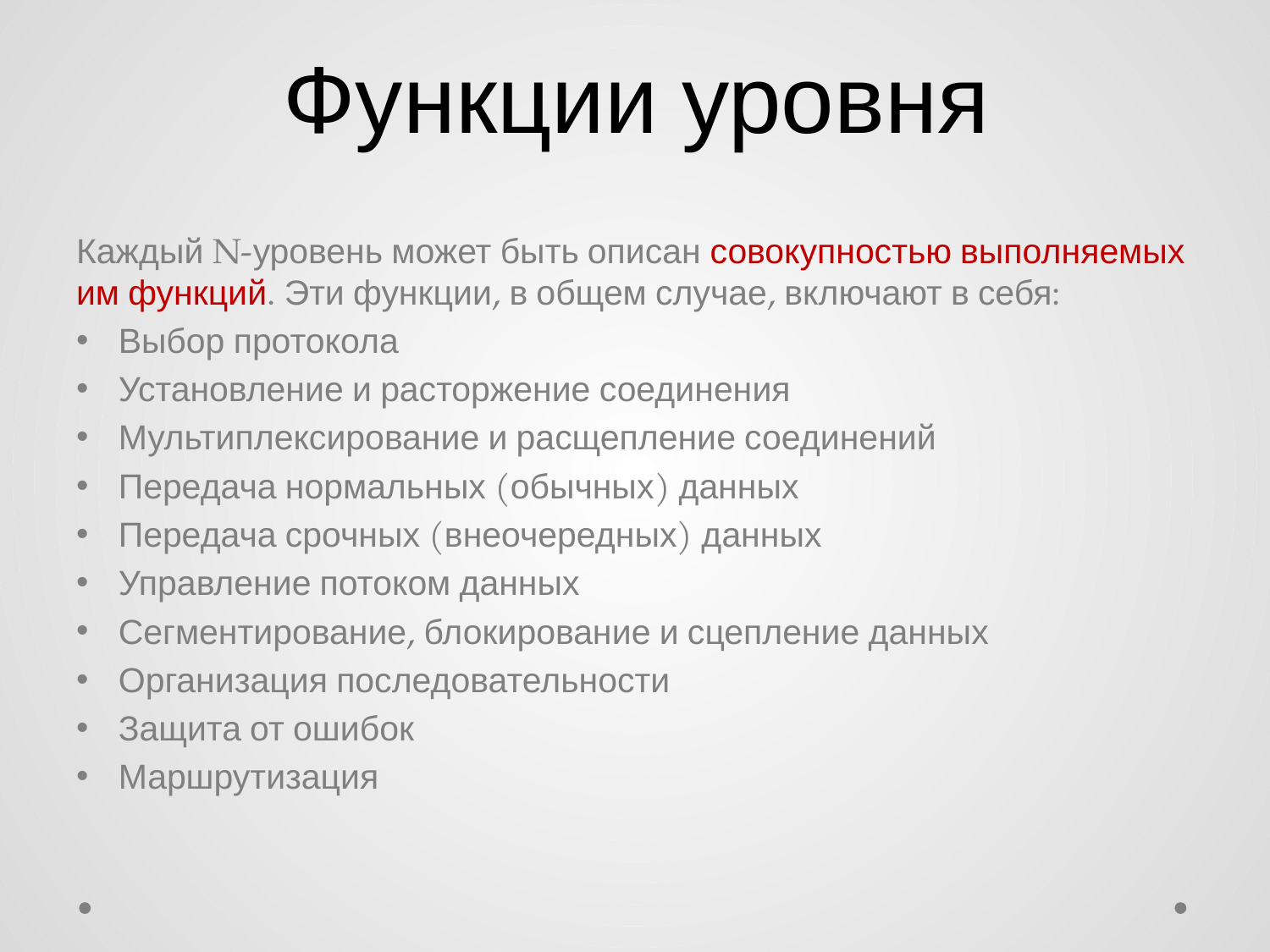

# Функции уровня
Каждый N-уровень может быть описан совокупностью выполняемых им функций. Эти функции, в общем случае, включают в себя:
Выбор протокола
Установление и расторжение соединения
Мультиплексирование и расщепление соединений
Передача нормальных (обычных) данных
Передача срочных (внеочередных) данных
Управление потоком данных
Сегментирование, блокирование и сцепление данных
Организация последовательности
Защита от ошибок
Маршрутизация